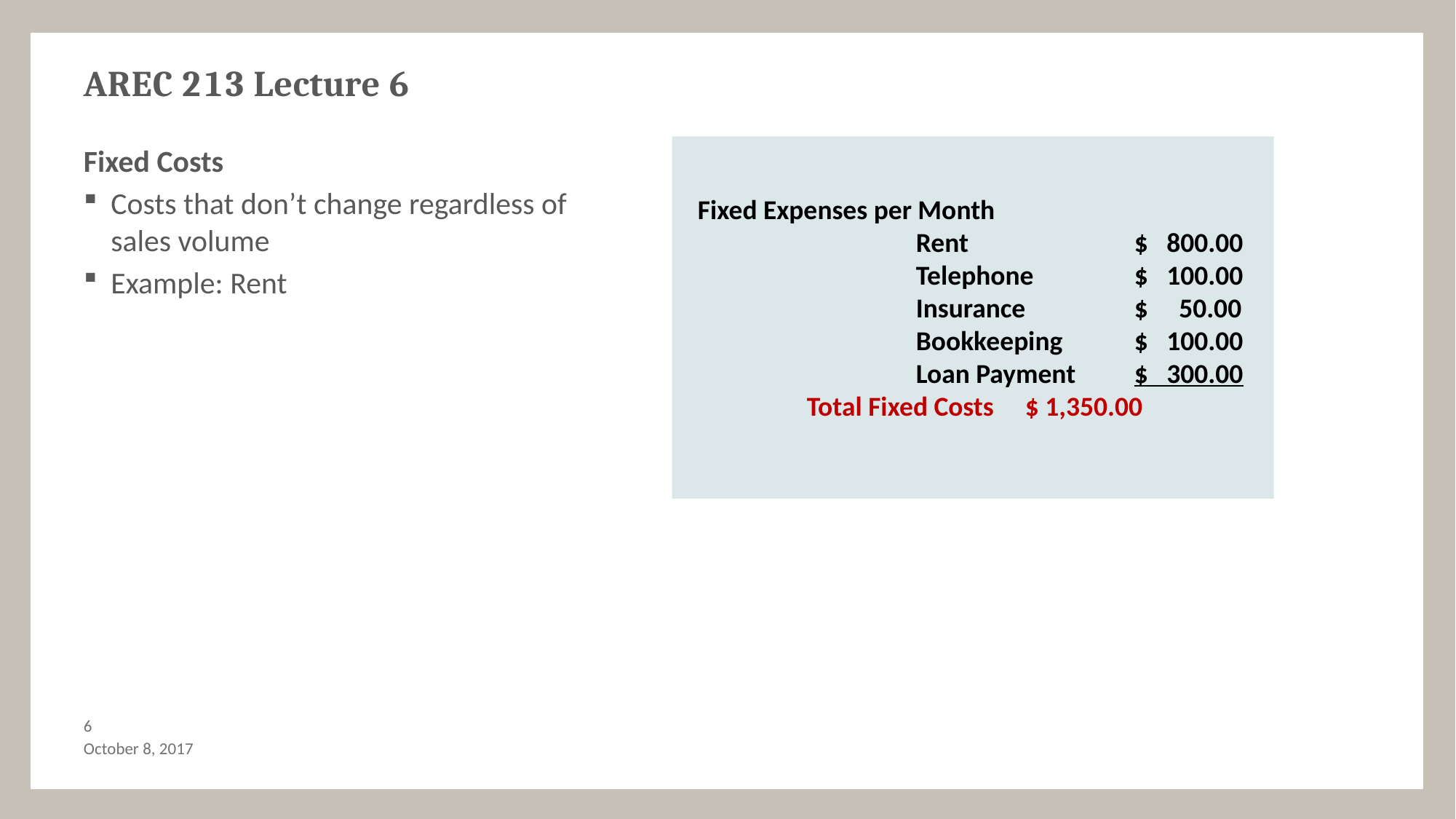

# AREC 213 Lecture 6
Fixed Costs
Costs that don’t change regardless of sales volume
Example: Rent

Fixed Expenses per Month
		Rent		$   800.00
		Telephone	$   100.00
 		Insurance	$     50.00
		Bookkeeping	$   100.00
		Loan Payment	$   300.00
	Total Fixed Costs	$ 1,350.00

6
October 8, 2017